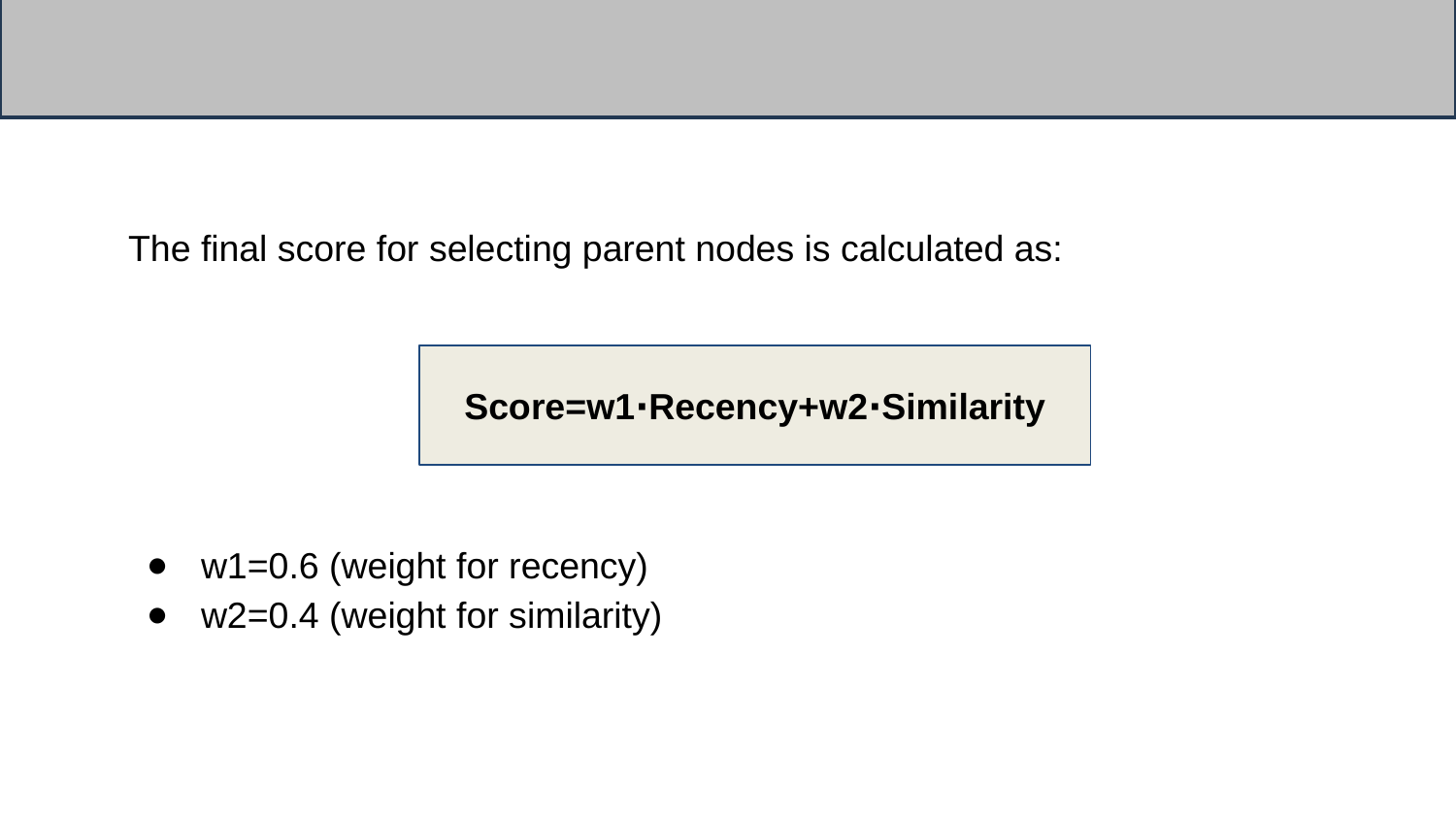

The final score for selecting parent nodes is calculated as:

w1=0.6 (weight for recency)
w2=0.4 (weight for similarity)

Score=w1⋅Recency+w2⋅Similarity